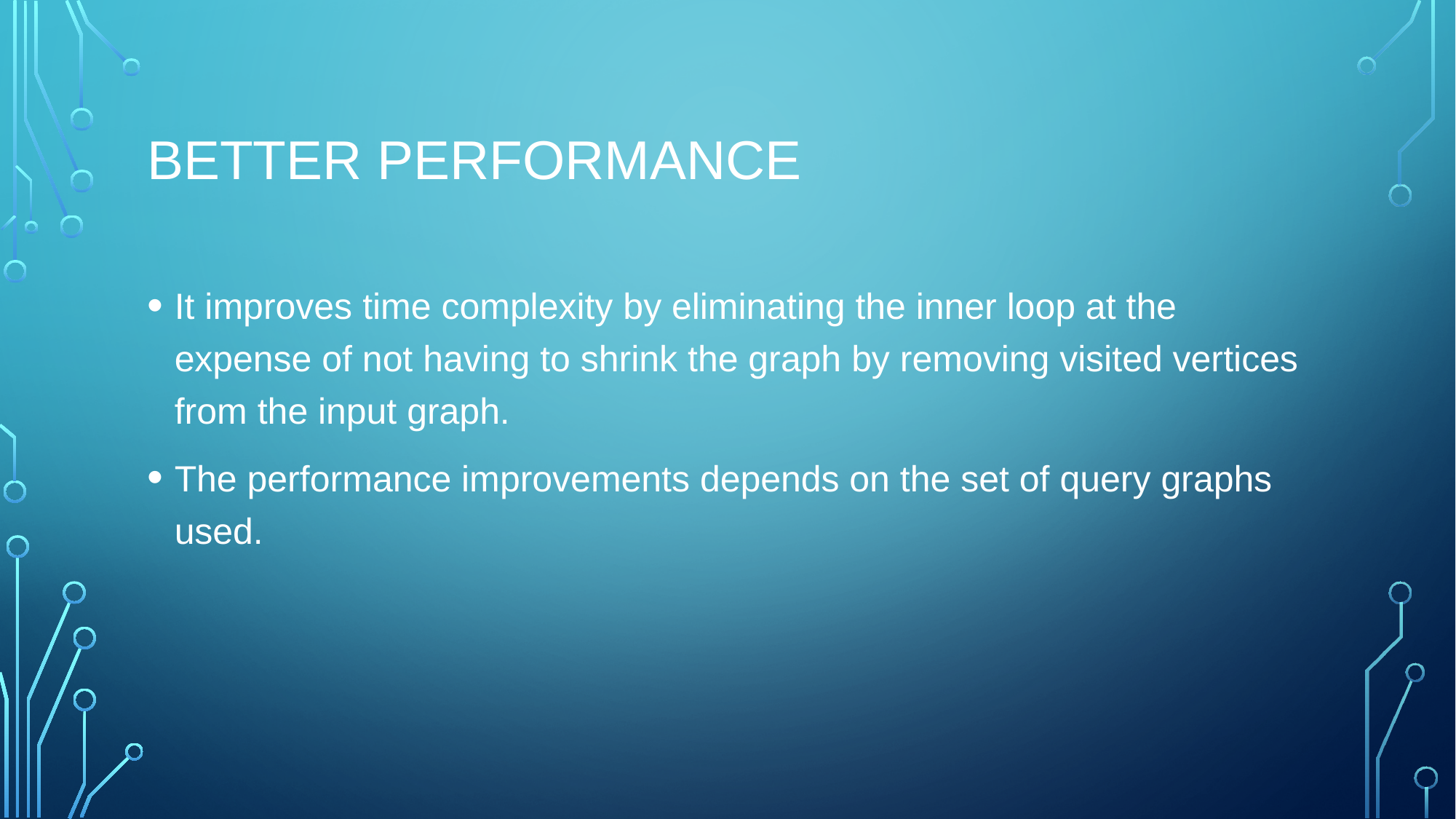

# Better performance
It improves time complexity by eliminating the inner loop at the expense of not having to shrink the graph by removing visited vertices from the input graph.
The performance improvements depends on the set of query graphs used.